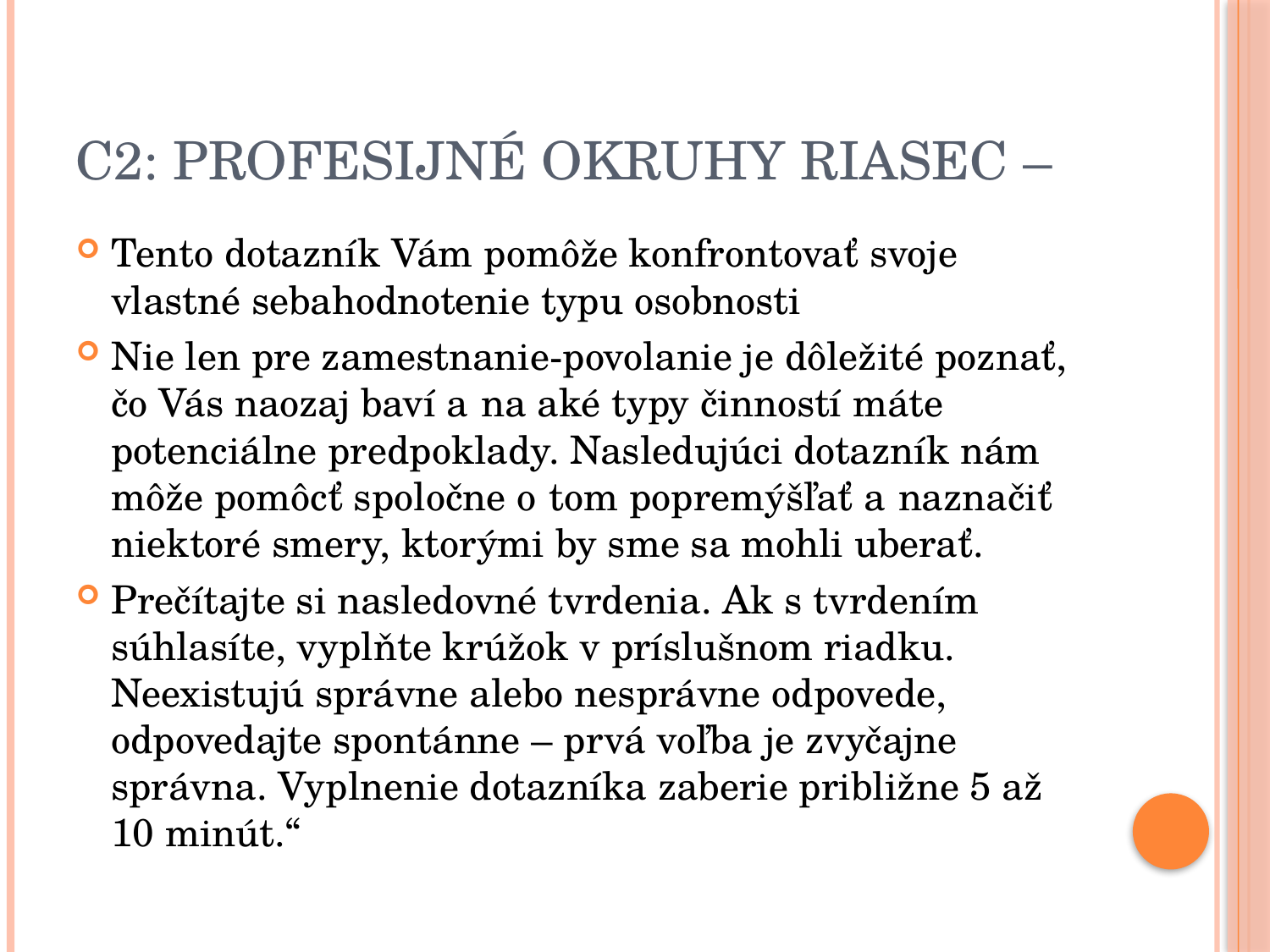

# C2: PROFESIJNÉ OKRUHY RIASEC –
Tento dotazník Vám pomôže konfrontovať svoje vlastné sebahodnotenie typu osobnosti
Nie len pre zamestnanie-povolanie je dôležité poznať, čo Vás naozaj baví a na aké typy činností máte potenciálne predpoklady. Nasledujúci dotazník nám môže pomôcť spoločne o tom popremýšľať a naznačiť niektoré smery, ktorými by sme sa mohli uberať.
Prečítajte si nasledovné tvrdenia. Ak s tvrdením súhlasíte, vyplňte krúžok v príslušnom riadku. Neexistujú správne alebo nesprávne odpovede, odpovedajte spontánne – prvá voľba je zvyčajne správna. Vyplnenie dotazníka zaberie približne 5 až 10 minút.“